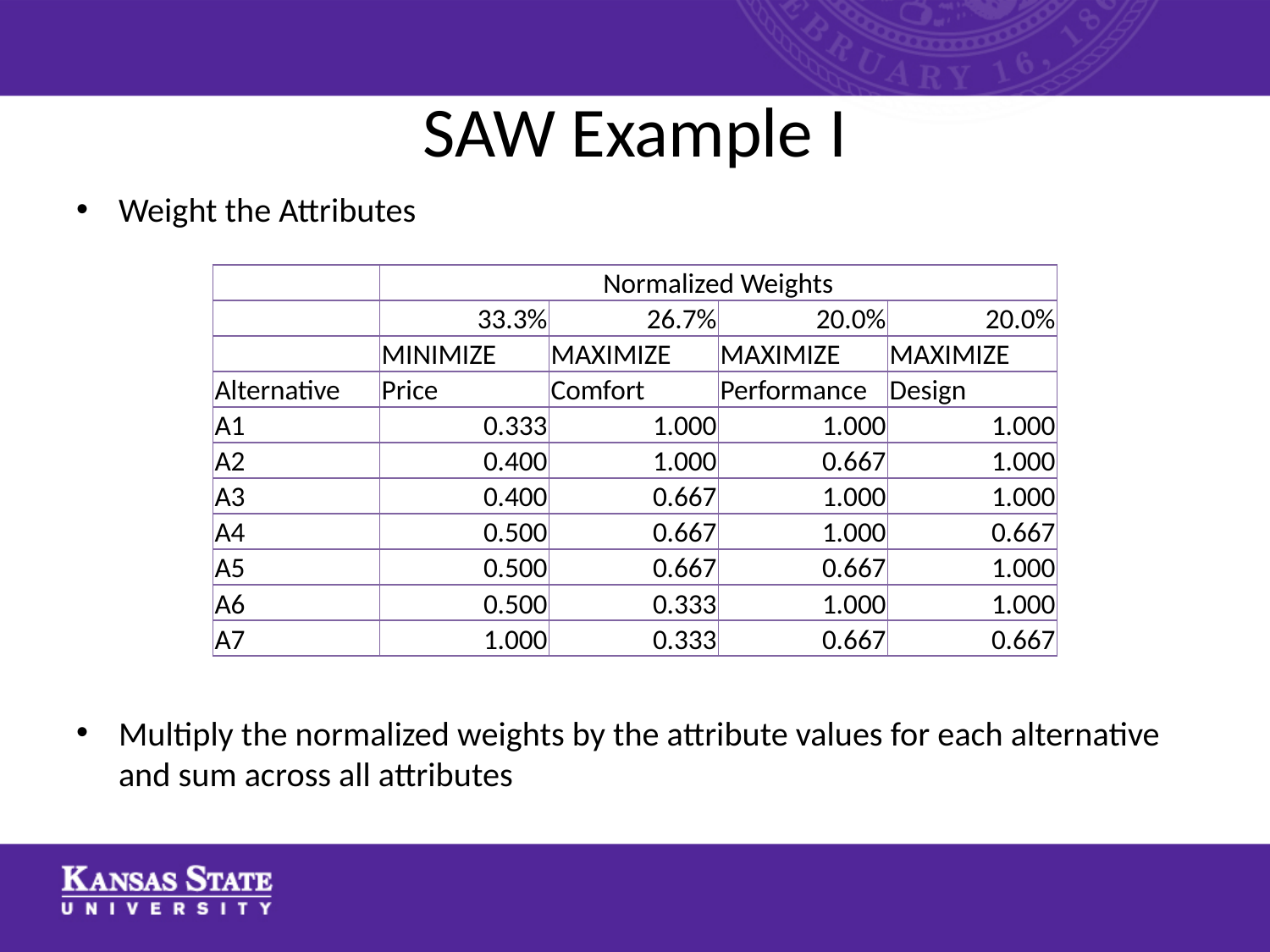

# SAW Example I
Weight the Attributes

Multiply the normalized weights by the attribute values for each alternative and sum across all attributes

|  | Normalized Weights |  |  |  |
| --- | --- | --- | --- | --- |
|  | 33.3% | 26.7% | 20.0% | 20.0% |
|  | MINIMIZE | MAXIMIZE | MAXIMIZE | MAXIMIZE |
| Alternative | Price | Comfort | Performance | Design |
| A1 | 0.333 | 1.000 | 1.000 | 1.000 |
| A2 | 0.400 | 1.000 | 0.667 | 1.000 |
| A3 | 0.400 | 0.667 | 1.000 | 1.000 |
| A4 | 0.500 | 0.667 | 1.000 | 0.667 |
| A5 | 0.500 | 0.667 | 0.667 | 1.000 |
| A6 | 0.500 | 0.333 | 1.000 | 1.000 |
| A7 | 1.000 | 0.333 | 0.667 | 0.667 |